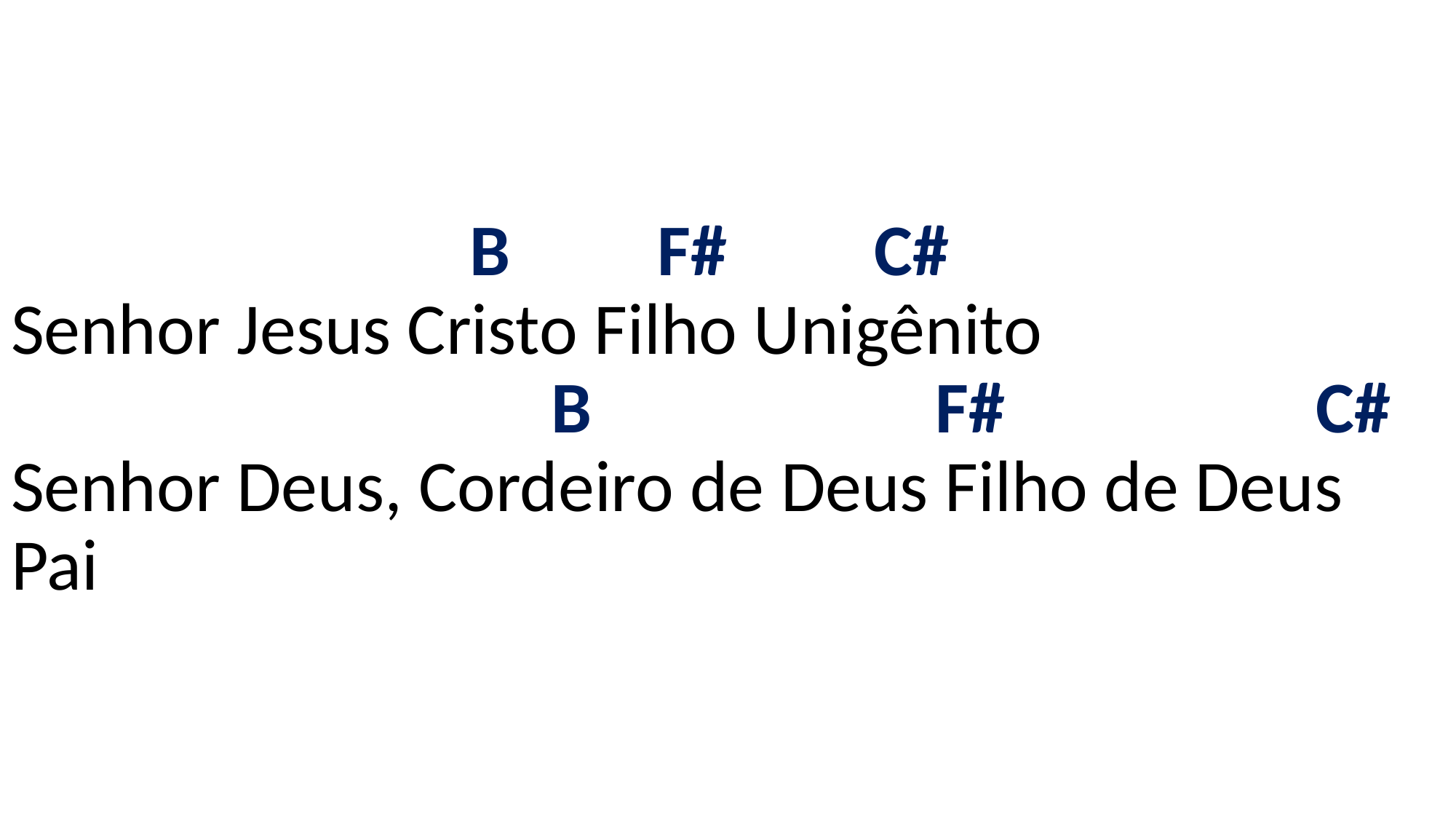

# B         F#         C# Senhor Jesus Cristo Filho Unigênito B                     F#                   C# Senhor Deus, Cordeiro de Deus Filho de Deus Pai